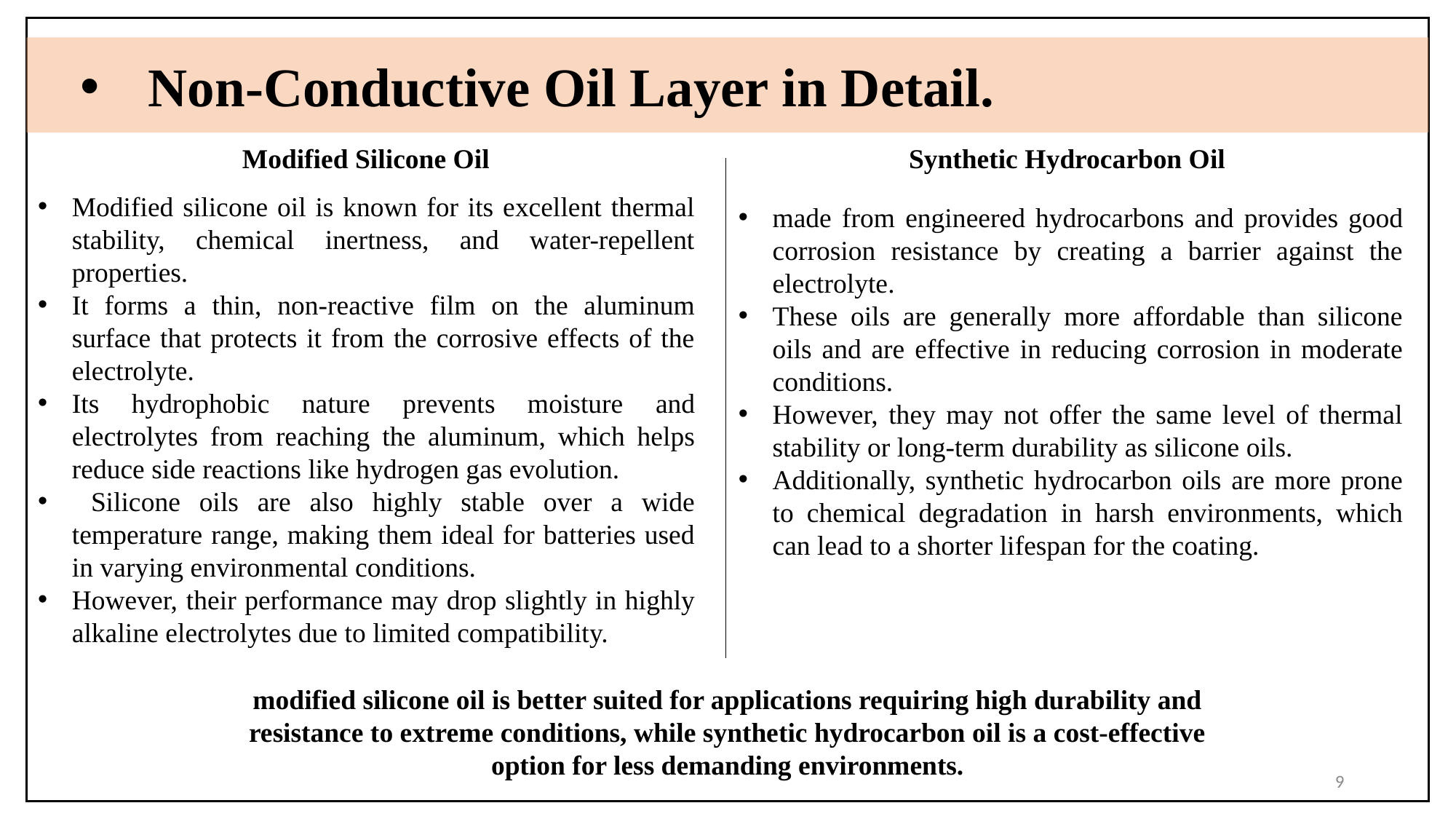

Non-Conductive Oil Layer in Detail.
Modified Silicone Oil
Synthetic Hydrocarbon Oil
Modified silicone oil is known for its excellent thermal stability, chemical inertness, and water-repellent properties.
It forms a thin, non-reactive film on the aluminum surface that protects it from the corrosive effects of the electrolyte.
Its hydrophobic nature prevents moisture and electrolytes from reaching the aluminum, which helps reduce side reactions like hydrogen gas evolution.
 Silicone oils are also highly stable over a wide temperature range, making them ideal for batteries used in varying environmental conditions.
However, their performance may drop slightly in highly alkaline electrolytes due to limited compatibility.
made from engineered hydrocarbons and provides good corrosion resistance by creating a barrier against the electrolyte.
These oils are generally more affordable than silicone oils and are effective in reducing corrosion in moderate conditions.
However, they may not offer the same level of thermal stability or long-term durability as silicone oils.
Additionally, synthetic hydrocarbon oils are more prone to chemical degradation in harsh environments, which can lead to a shorter lifespan for the coating.

modified silicone oil is better suited for applications requiring high durability and resistance to extreme conditions, while synthetic hydrocarbon oil is a cost-effective option for less demanding environments.
9